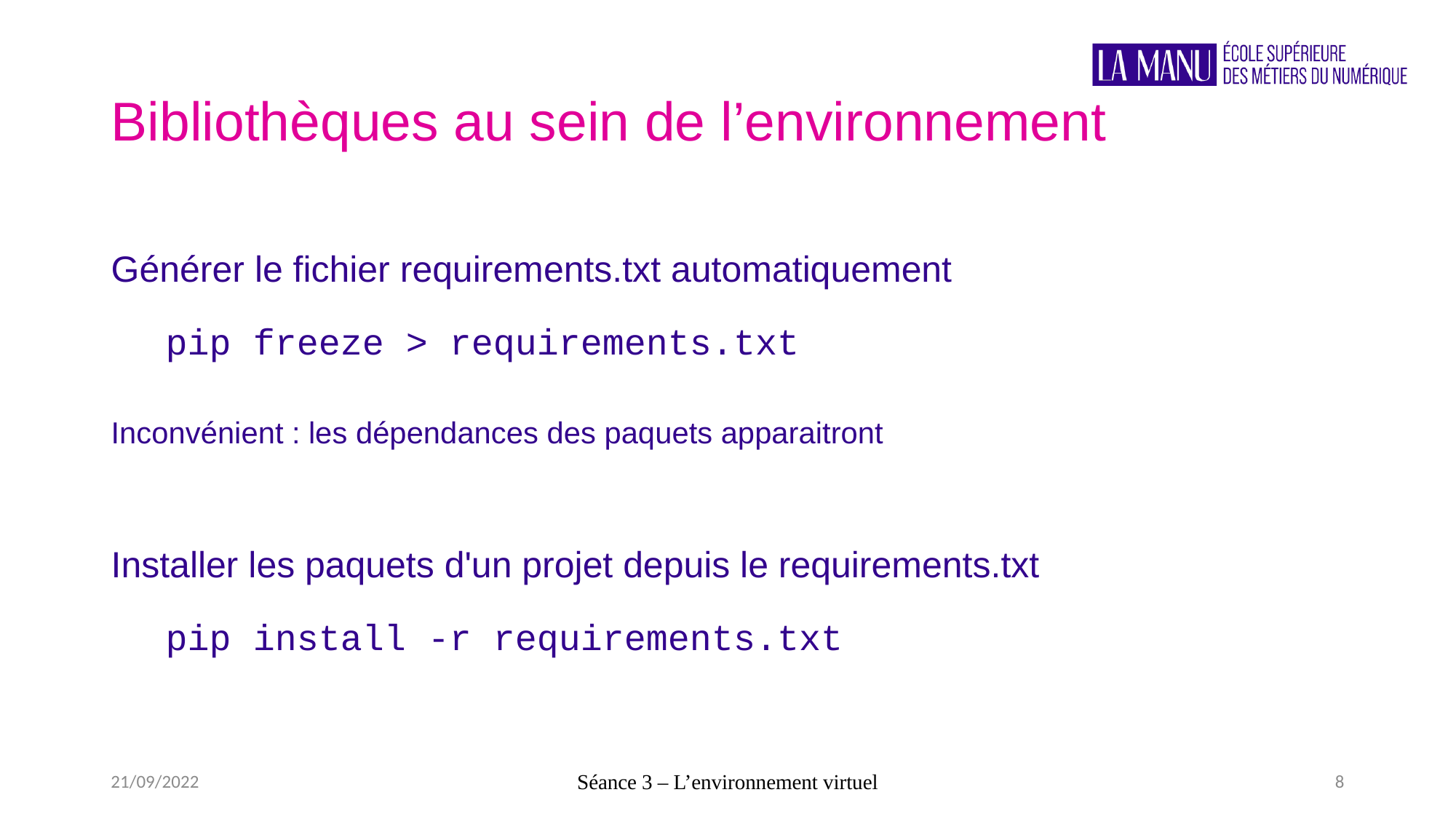

# Bibliothèques au sein de l’environnement
Générer le fichier requirements.txt automatiquement
pip freeze > requirements.txt

Inconvénient : les dépendances des paquets apparaitront

Installer les paquets d'un projet depuis le requirements.txt
pip install -r requirements.txt
21/09/2022
Séance 3 – L’environnement virtuel
8